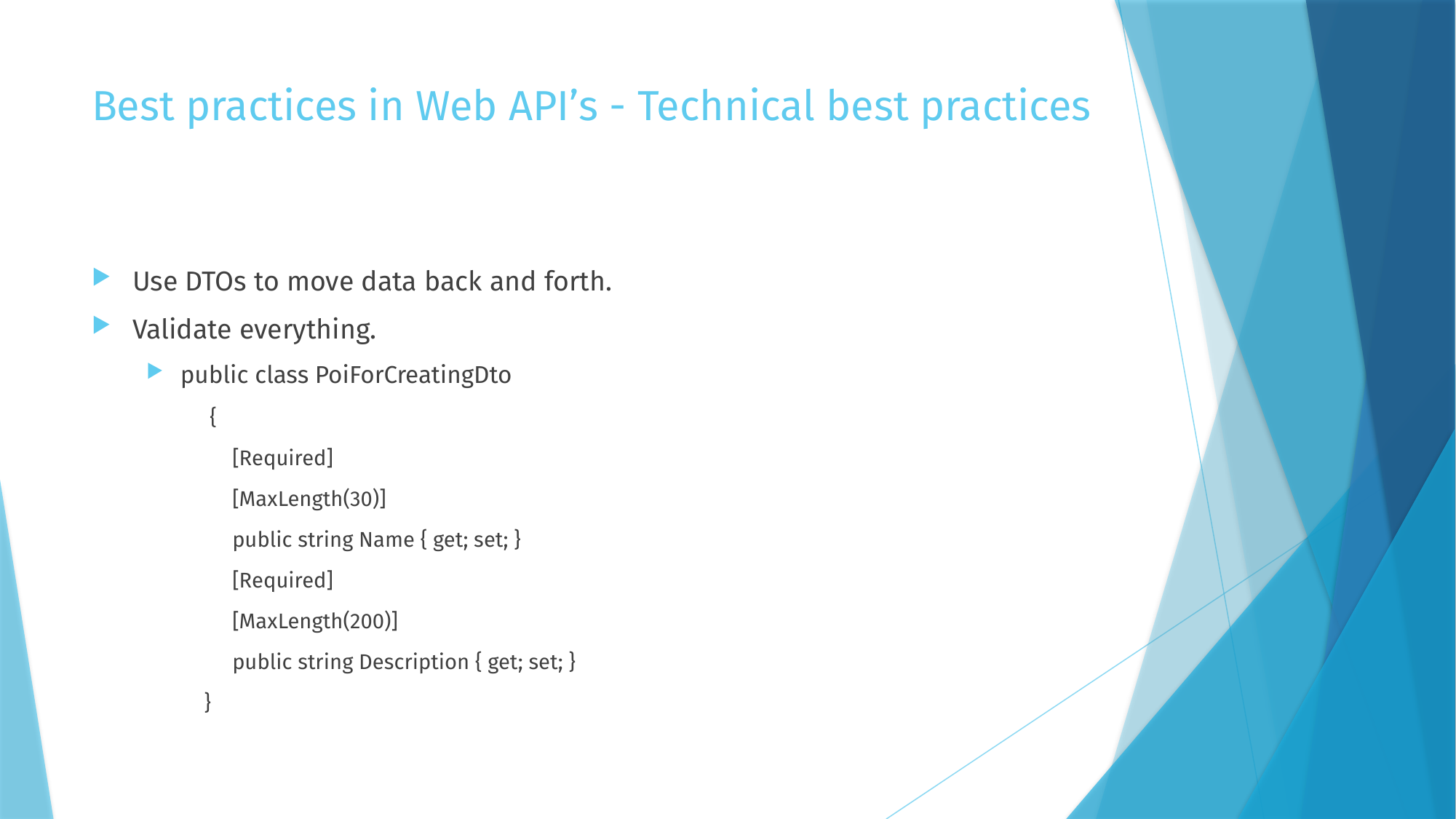

# Best practices in Web API’s - Technical best practices
Use DTOs to move data back and forth.
Validate everything.
public class PoiForCreatingDto
    {
        [Required]
        [MaxLength(30)]
        public string Name { get; set; }
        [Required]
        [MaxLength(200)]
        public string Description { get; set; }
   }